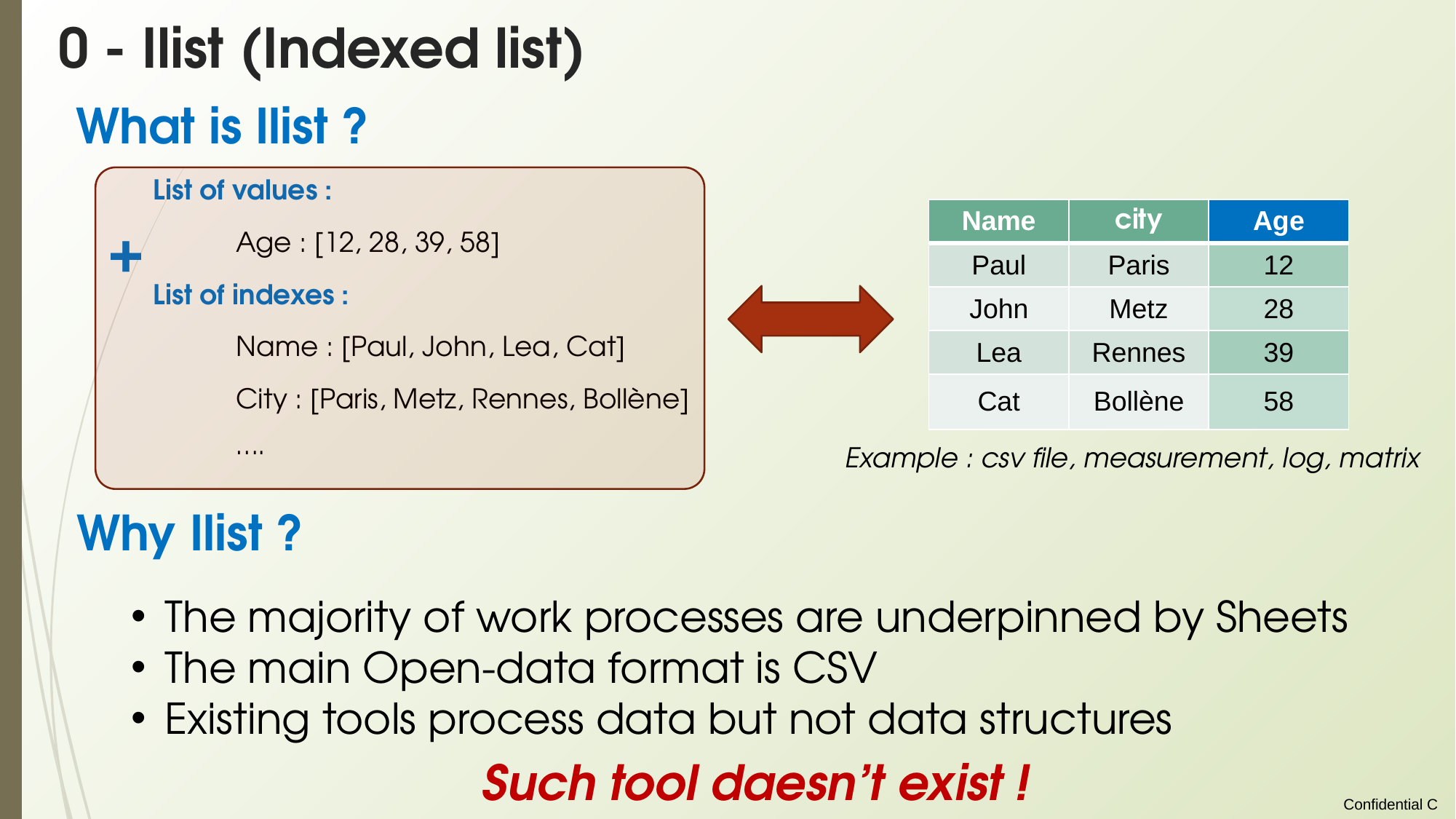

# 0 - Ilist (Indexed list)
What is Ilist ?

List of values :
| Name | city | Age |
| --- | --- | --- |
| Paul | Paris | 12 |
| John | Metz | 28 |
| Lea | Rennes | 39 |
| Cat | Bollène | 58 |
+
Age : [12, 28, 39, 58]
List of indexes :

Name : [Paul, John, Lea, Cat]
City : [Paris, Metz, Rennes, Bollène]
….
Example : csv file, measurement, log, matrix
Why Ilist ?

The majority of work processes are underpinned by Sheets
The main Open-data format is CSV
Existing tools process data but not data structures
Such tool daesn’t exist !